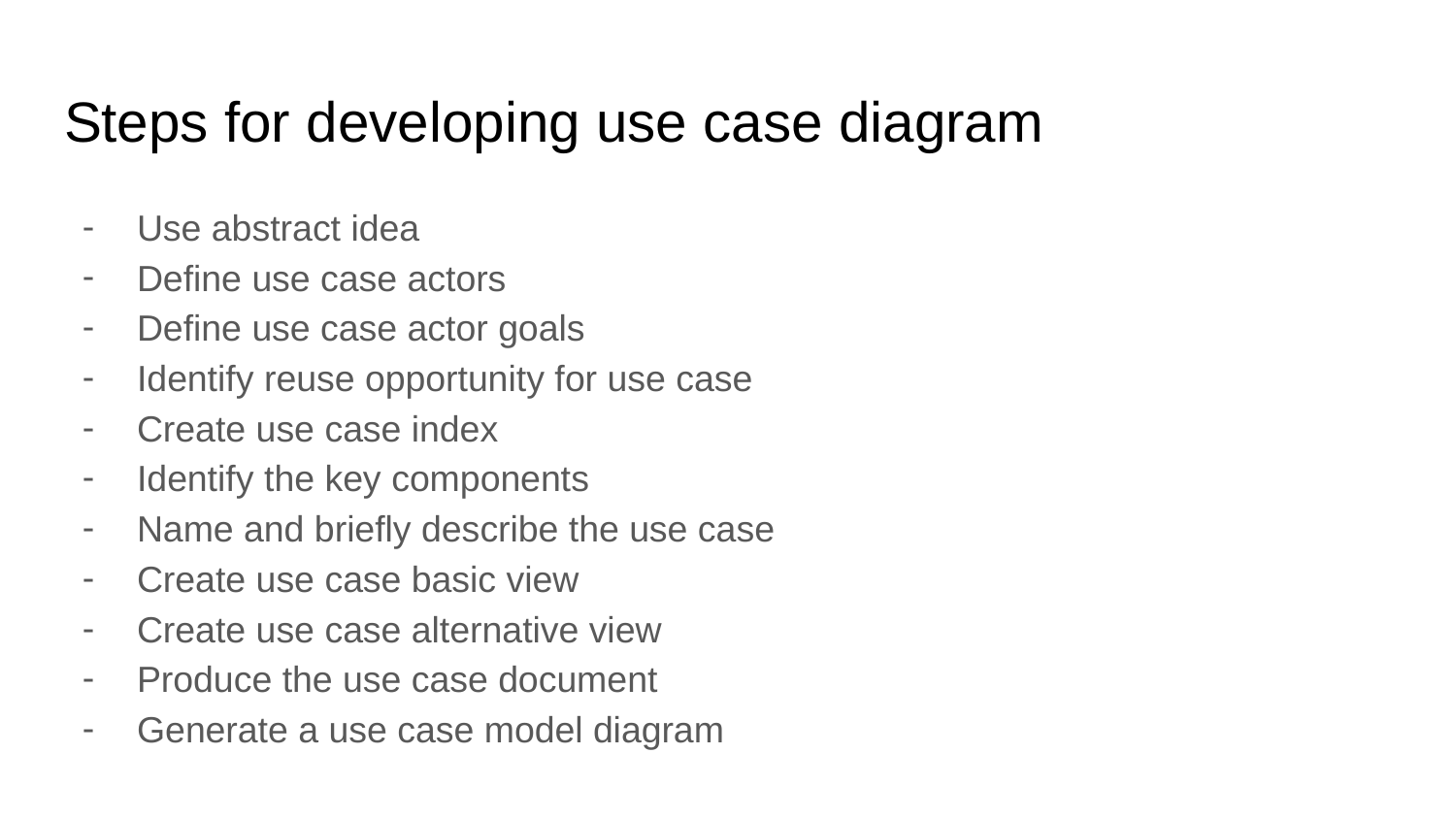

# Steps for developing use case diagram
Use abstract idea
Define use case actors
Define use case actor goals
Identify reuse opportunity for use case
Create use case index
Identify the key components
Name and briefly describe the use case
Create use case basic view
Create use case alternative view
Produce the use case document
Generate a use case model diagram